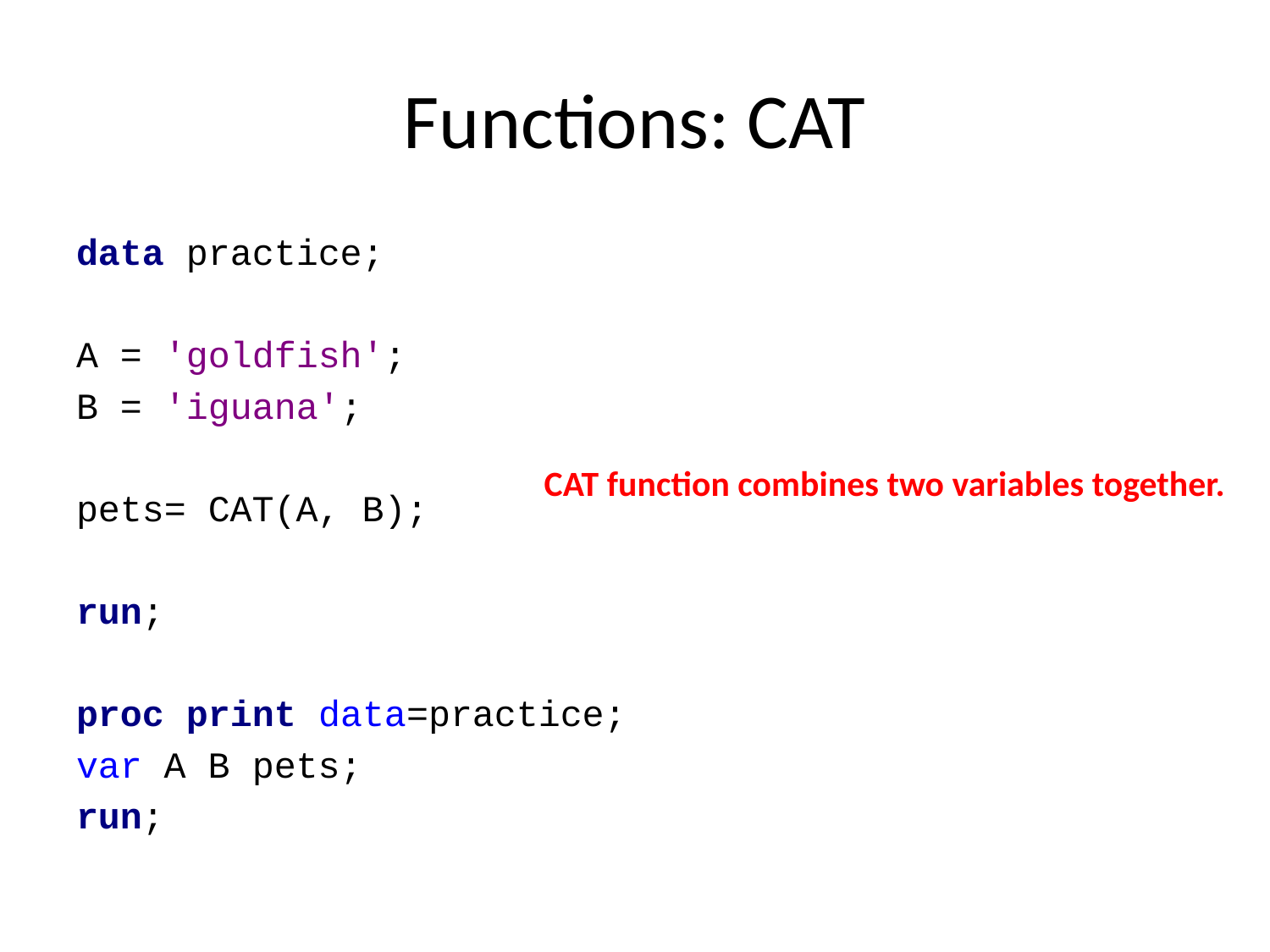

# Functions: CAT
data practice;

A = 'goldfish';
B = 'iguana';

pets= CAT(A, B);

run;

proc print data=practice;
var A B pets;
run;
CAT function combines two variables together.